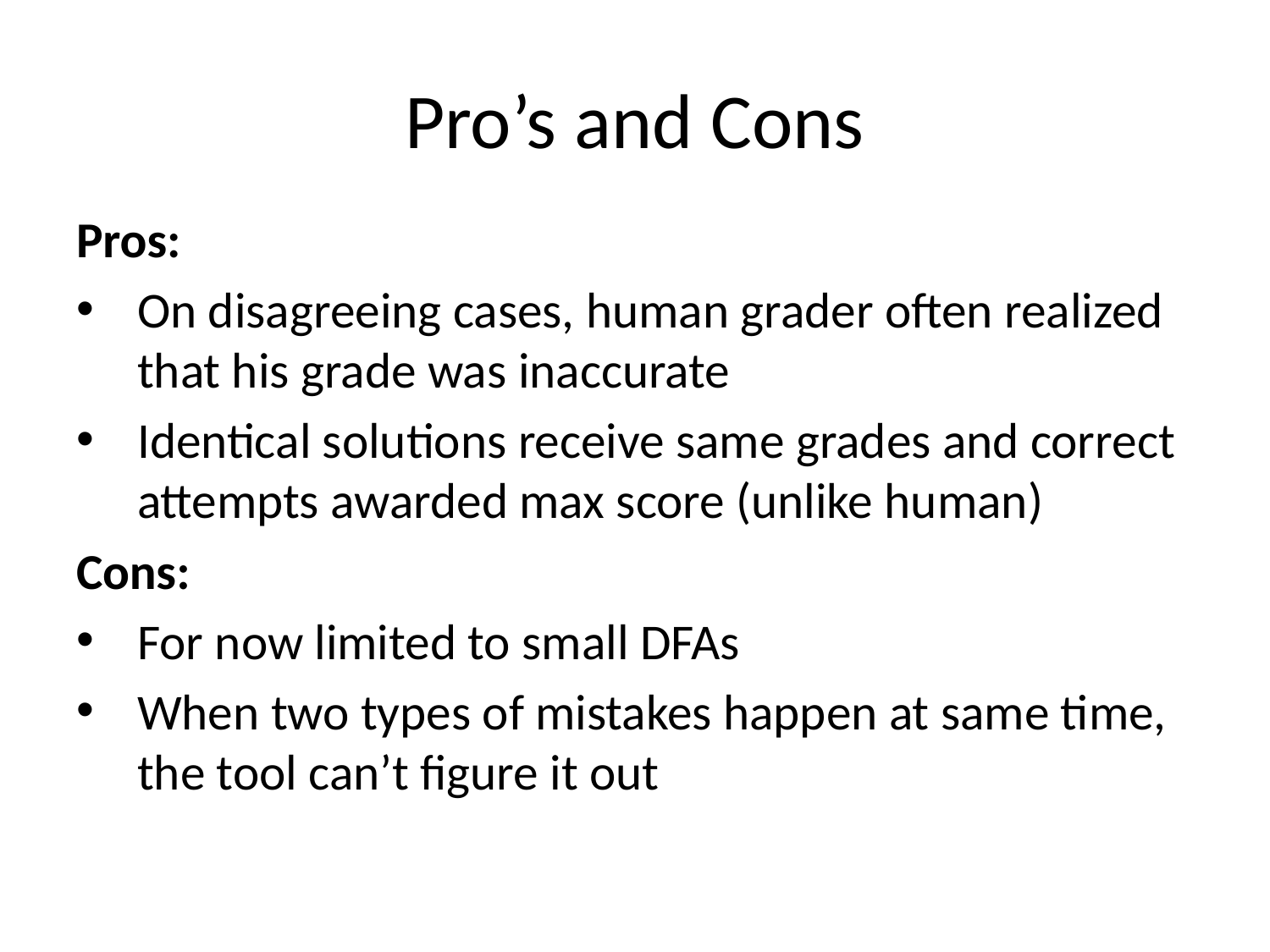

# Pro’s and Cons
Pros:
On disagreeing cases, human grader often realized that his grade was inaccurate
Identical solutions receive same grades and correct attempts awarded max score (unlike human)
Cons:
For now limited to small DFAs
When two types of mistakes happen at same time, the tool can’t figure it out